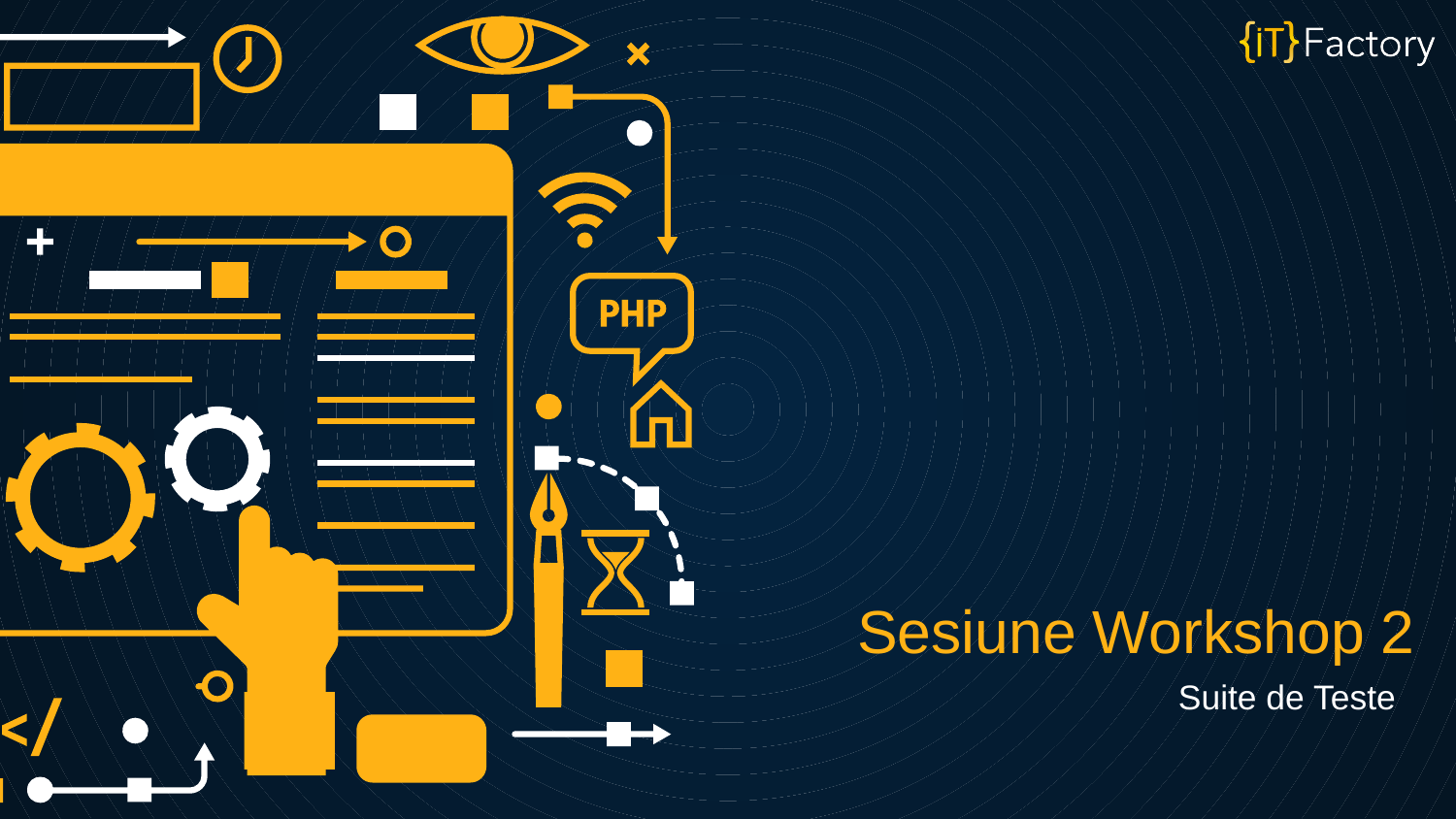

# Sesiune Workshop 2

Suite de Teste